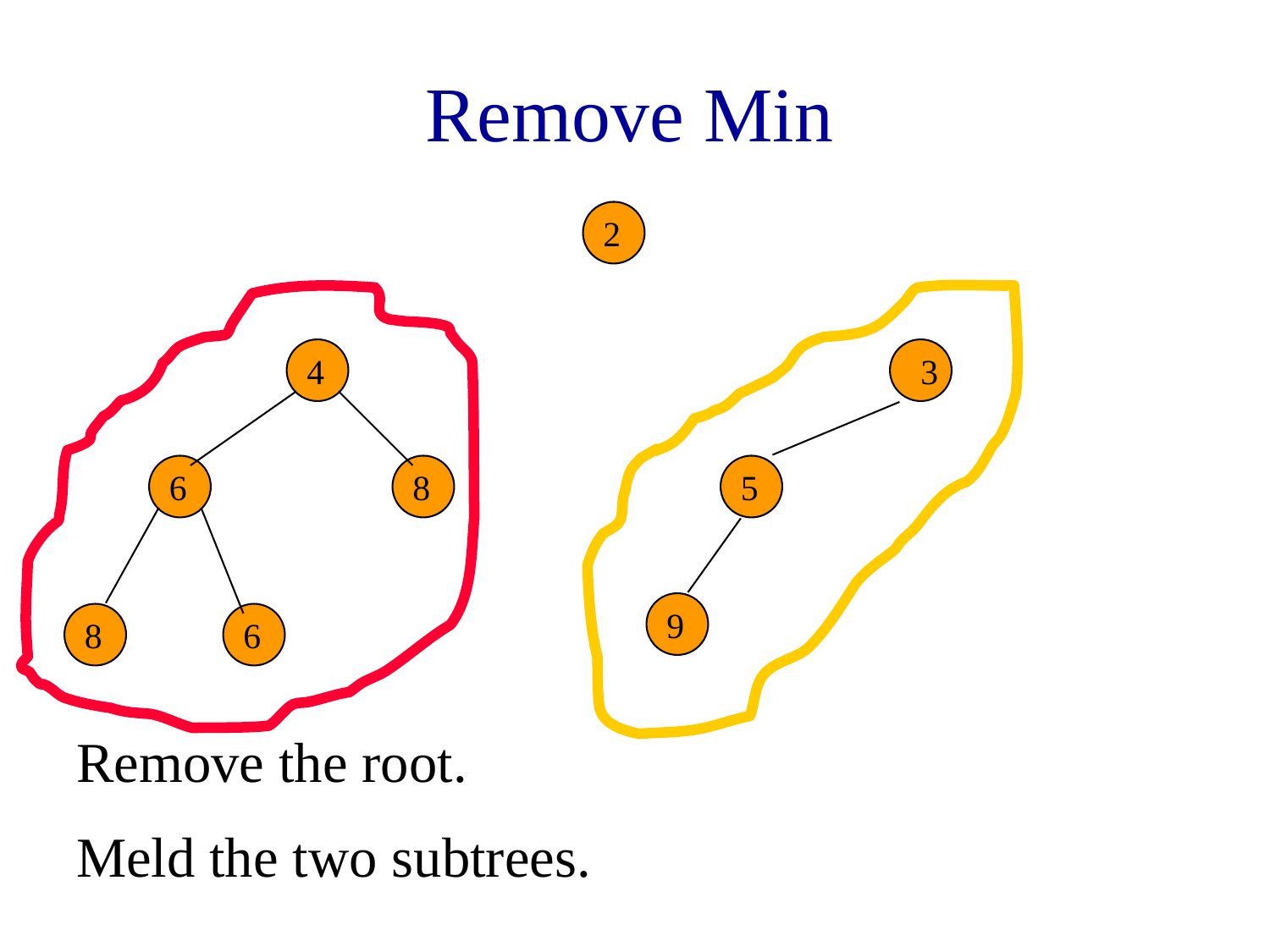

# Remove Min

2

4
3

6
8
5

9

8
6

Remove the root.
Meld the two subtrees.